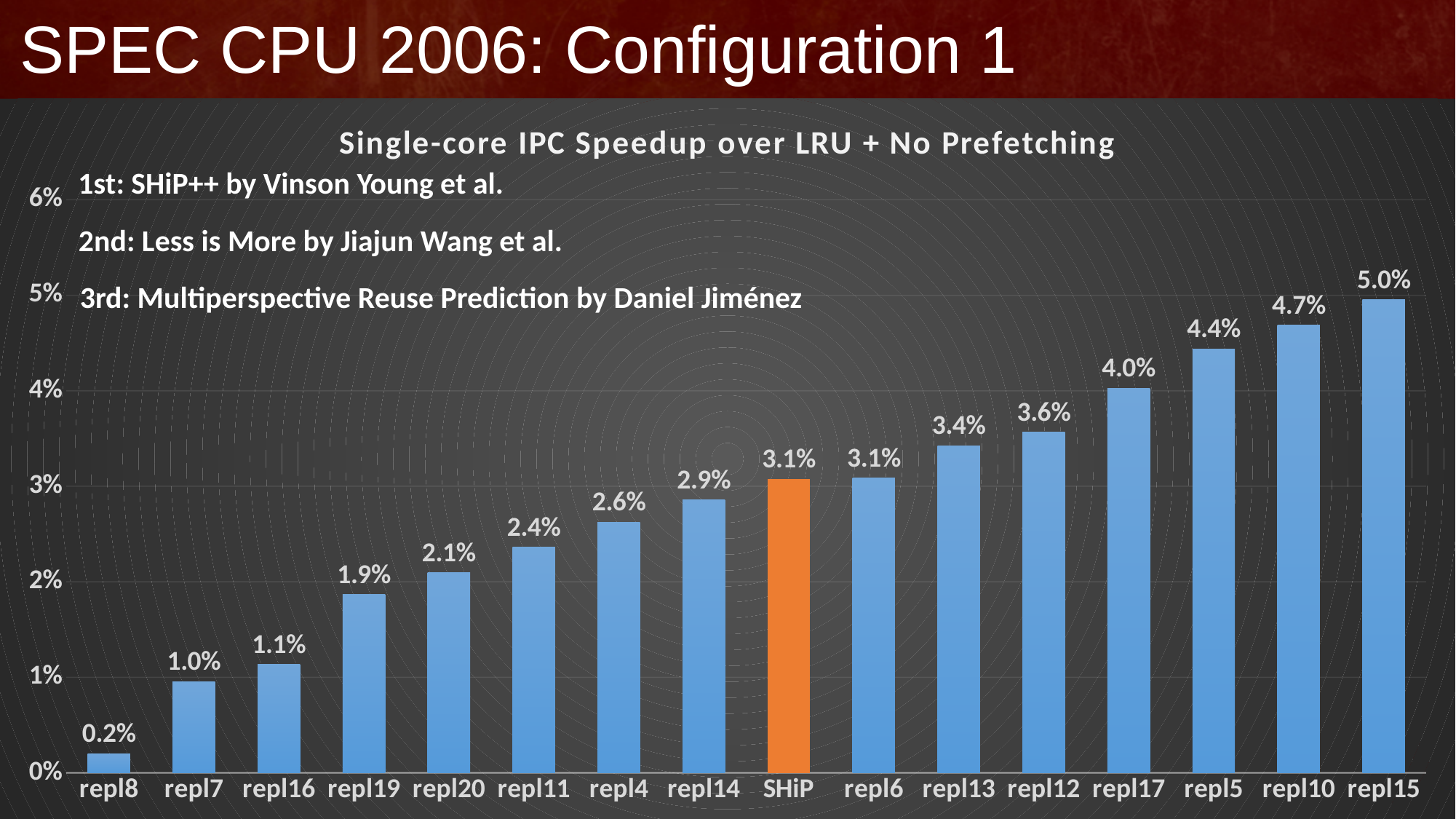

# SPEC CPU 2006: Configuration 1

### Chart: Single-core IPC Speedup over LRU + No Prefetching

| Category |  |
|---|---|
| repl8 | 0.00202600439340572 |
| repl7 | 0.00956315054166068 |
| repl16 | 0.0113765687205924 |
| repl19 | 0.01867012189783 |
| repl20 | 0.0209554631482218 |
| repl11 | 0.0236259434761308 |
| repl4 | 0.0262512931001442 |
| repl14 | 0.0285509936985622 |
| SHiP | 0.0307436190423871 |
| repl6 | 0.0308769158934312 |
| repl13 | 0.034259613245551 |
| repl12 | 0.0356668143932168 |
| repl17 | 0.0402836956390478 |
| repl5 | 0.0443920883572666 |
| repl10 | 0.0468726588905923 |
| repl15 | 0.0495161467271872 |
1st: SHiP++ by Vinson Young et al.
2nd: Less is More by Jiajun Wang et al.
3rd: Multiperspective Reuse Prediction by Daniel Jiménez
16